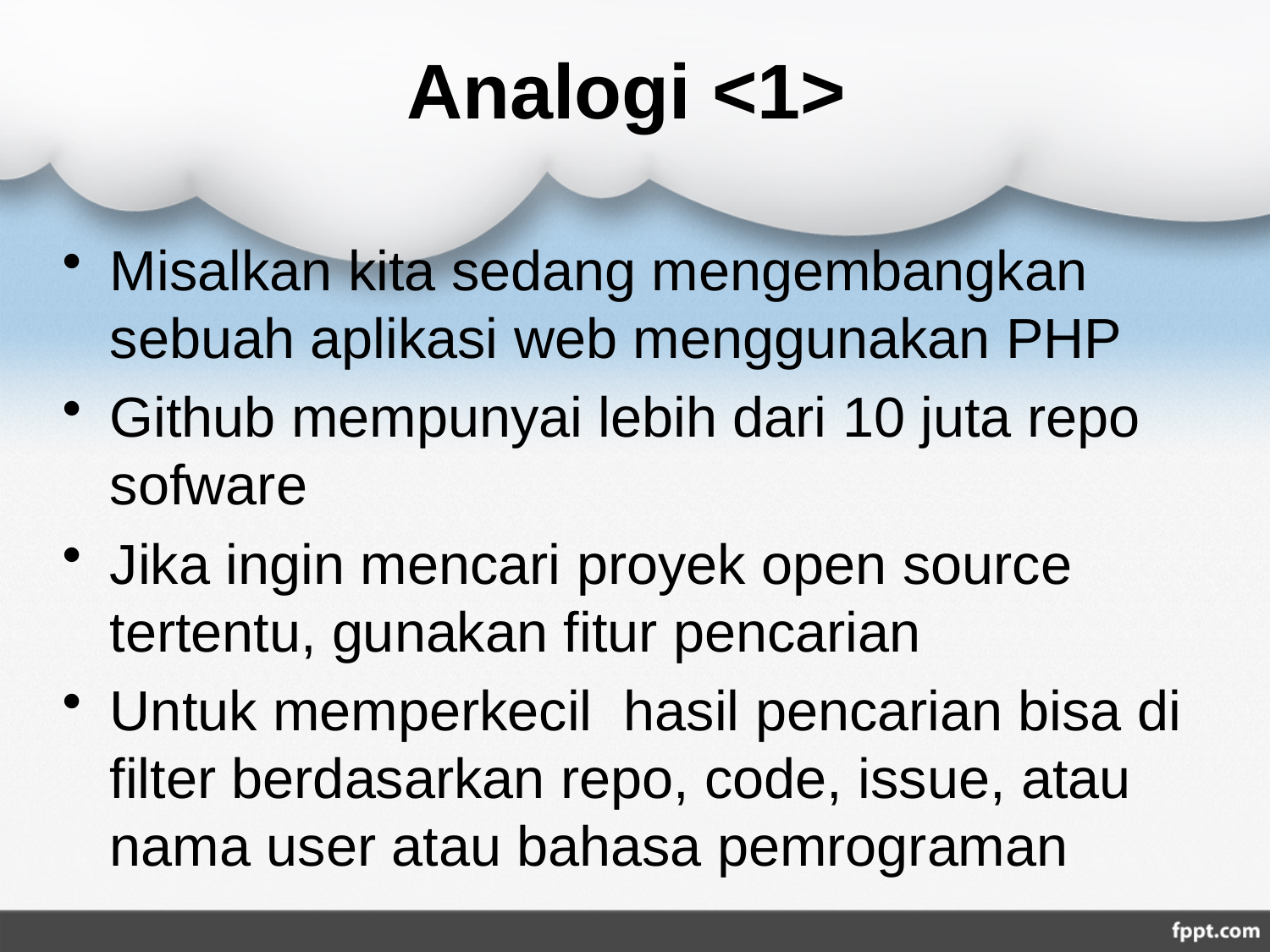

# Analogi <1>
Misalkan kita sedang mengembangkan sebuah aplikasi web menggunakan PHP
Github mempunyai lebih dari 10 juta repo sofware
Jika ingin mencari proyek open source tertentu, gunakan fitur pencarian
Untuk memperkecil  hasil pencarian bisa di filter berdasarkan repo, code, issue, atau nama user atau bahasa pemrograman